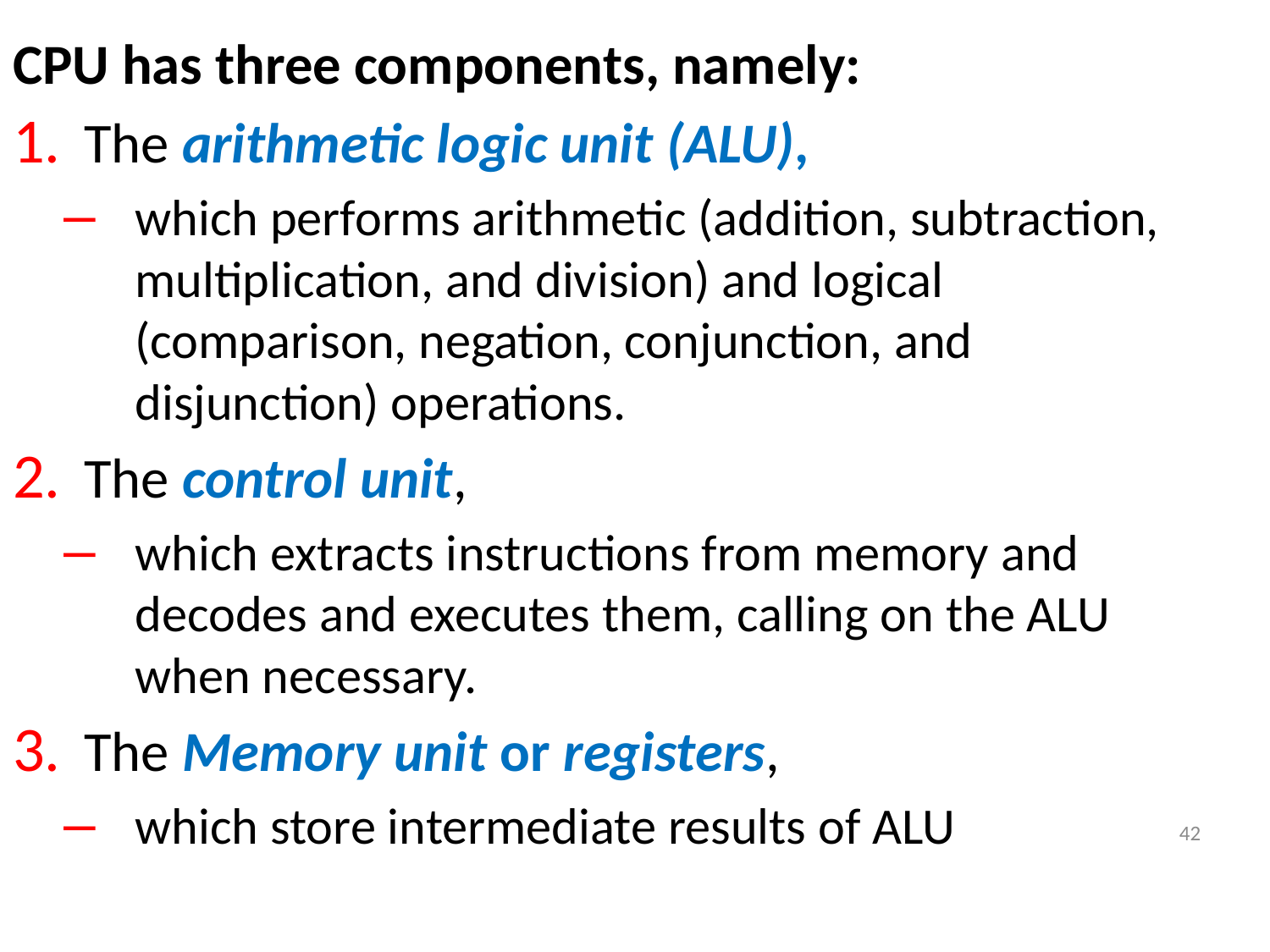

CPU has three components, namely:
The arithmetic logic unit (ALU),
which performs arithmetic (addition, subtraction, multiplication, and division) and logical (comparison, negation, conjunction, and disjunction) operations.
The control unit,
which extracts instructions from memory and decodes and executes them, calling on the ALU when necessary.
The Memory unit or registers,
which store intermediate results of ALU

42